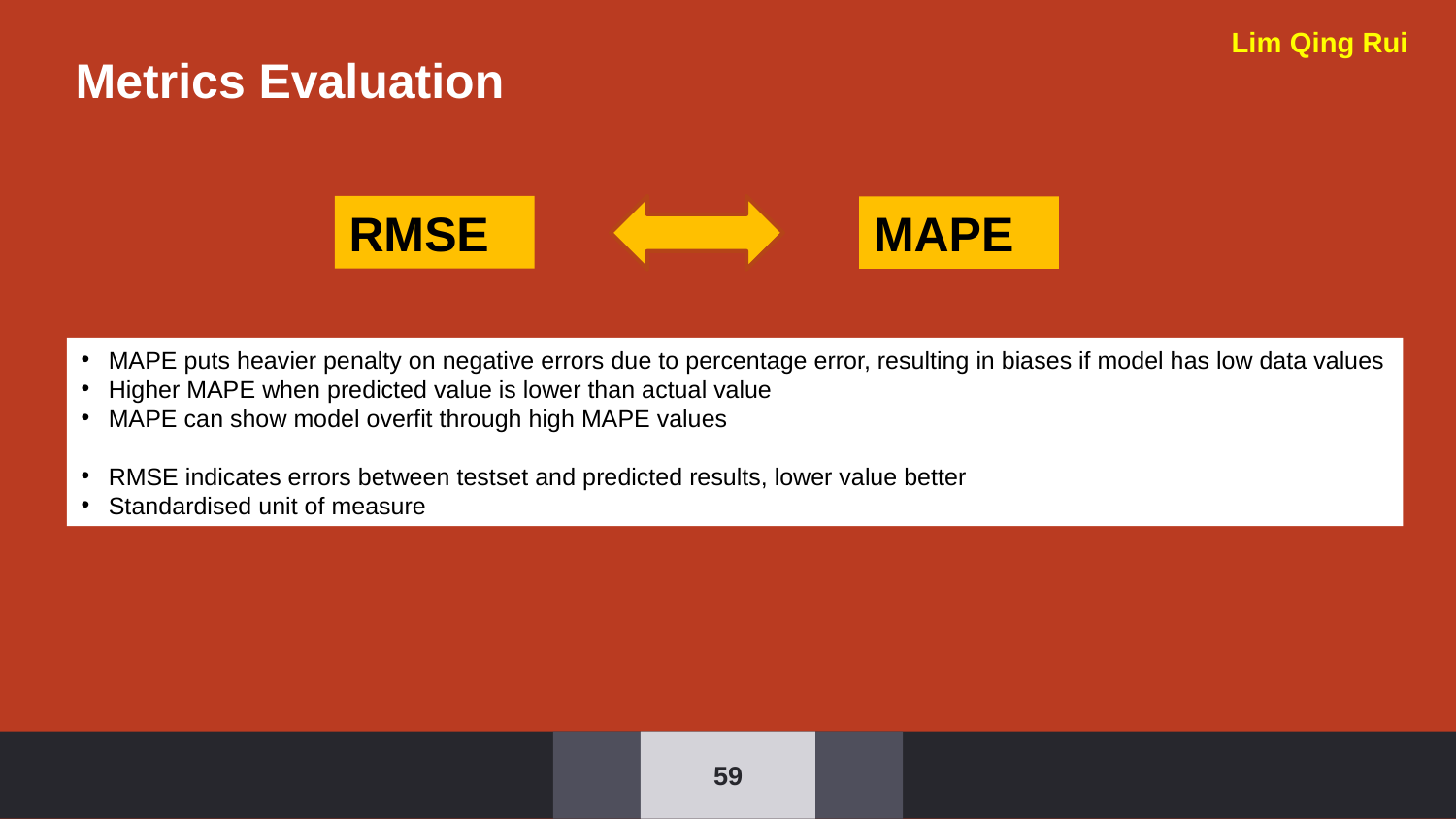

Lim Qing Rui
Metrics Evaluation
RMSE

MAPE
MAPE puts heavier penalty on negative errors due to percentage error, resulting in biases if model has low data values
Higher MAPE when predicted value is lower than actual value
MAPE can show model overfit through high MAPE values

RMSE indicates errors between testset and predicted results, lower value better
Standardised unit of measure
59